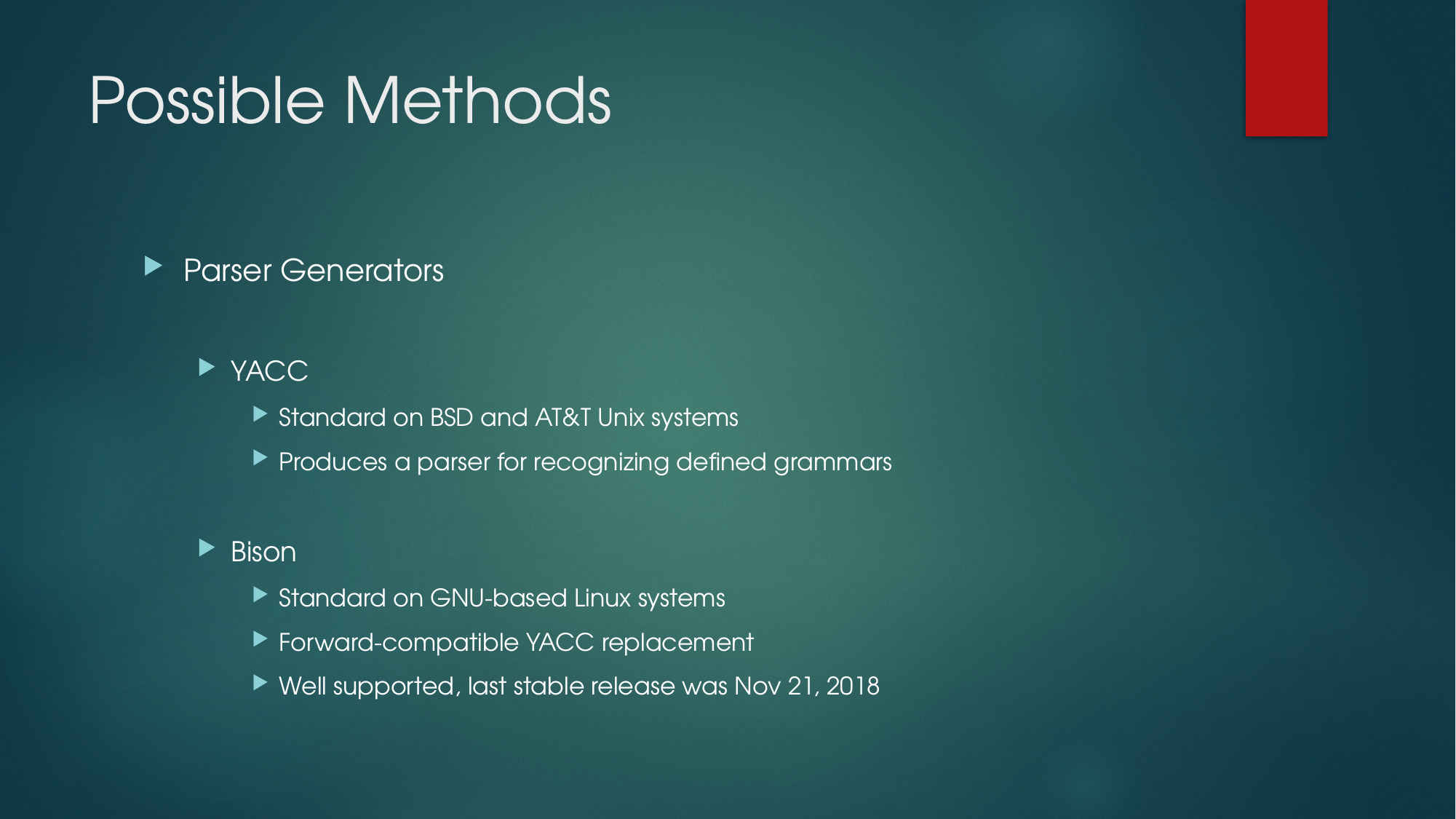

# Possible Methods
Parser Generators

YACC
Standard on BSD and AT&T Unix systems
Produces a parser for recognizing defined grammars

Bison
Standard on GNU-based Linux systems
Forward-compatible YACC replacement
Well supported, last stable release was Nov 21, 2018